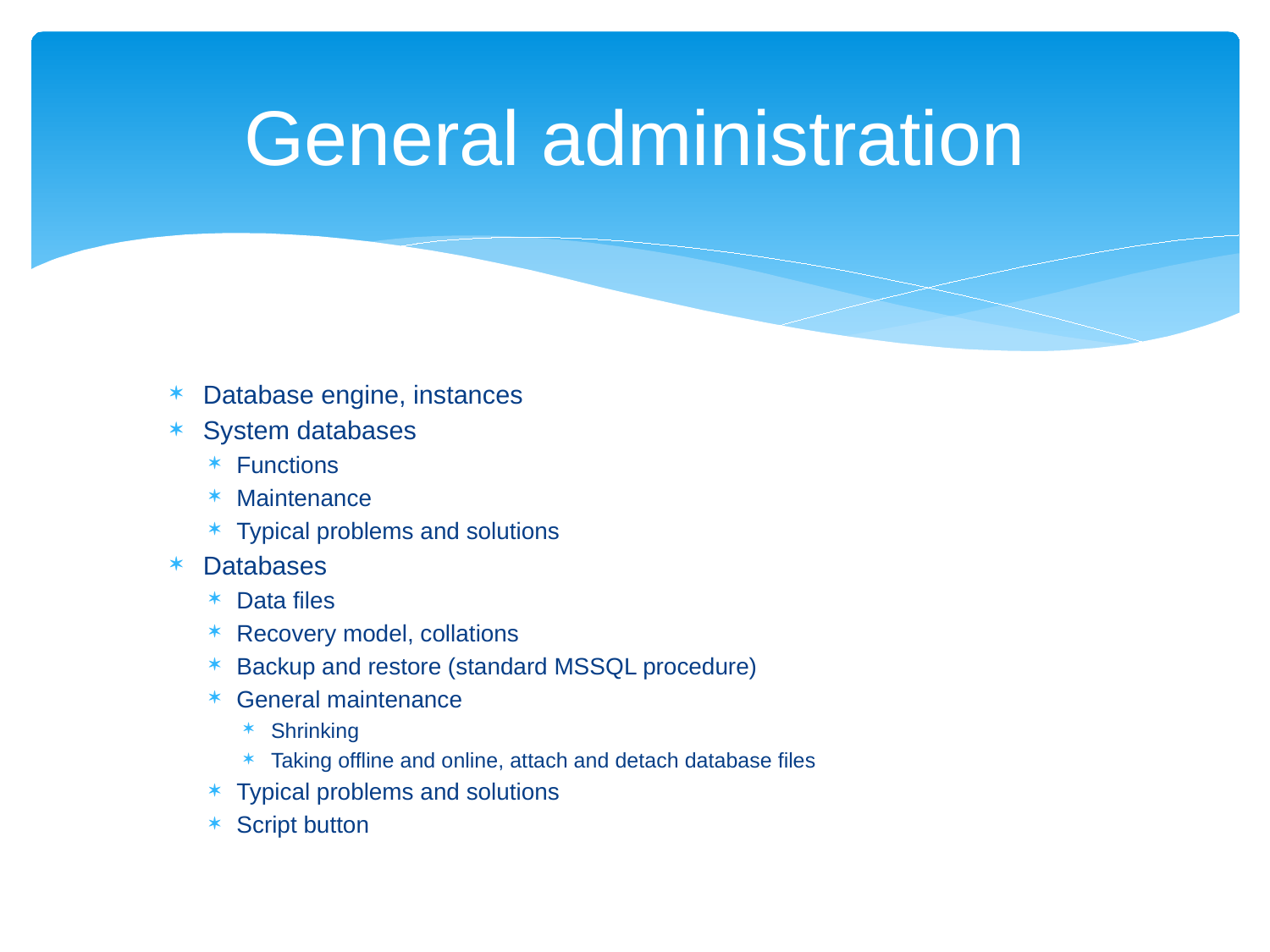

# General administration
Database engine, instances
System databases
Functions
Maintenance
Typical problems and solutions
Databases
Data files
Recovery model, collations
Backup and restore (standard MSSQL procedure)
General maintenance
Shrinking
Taking offline and online, attach and detach database files
Typical problems and solutions
Script button